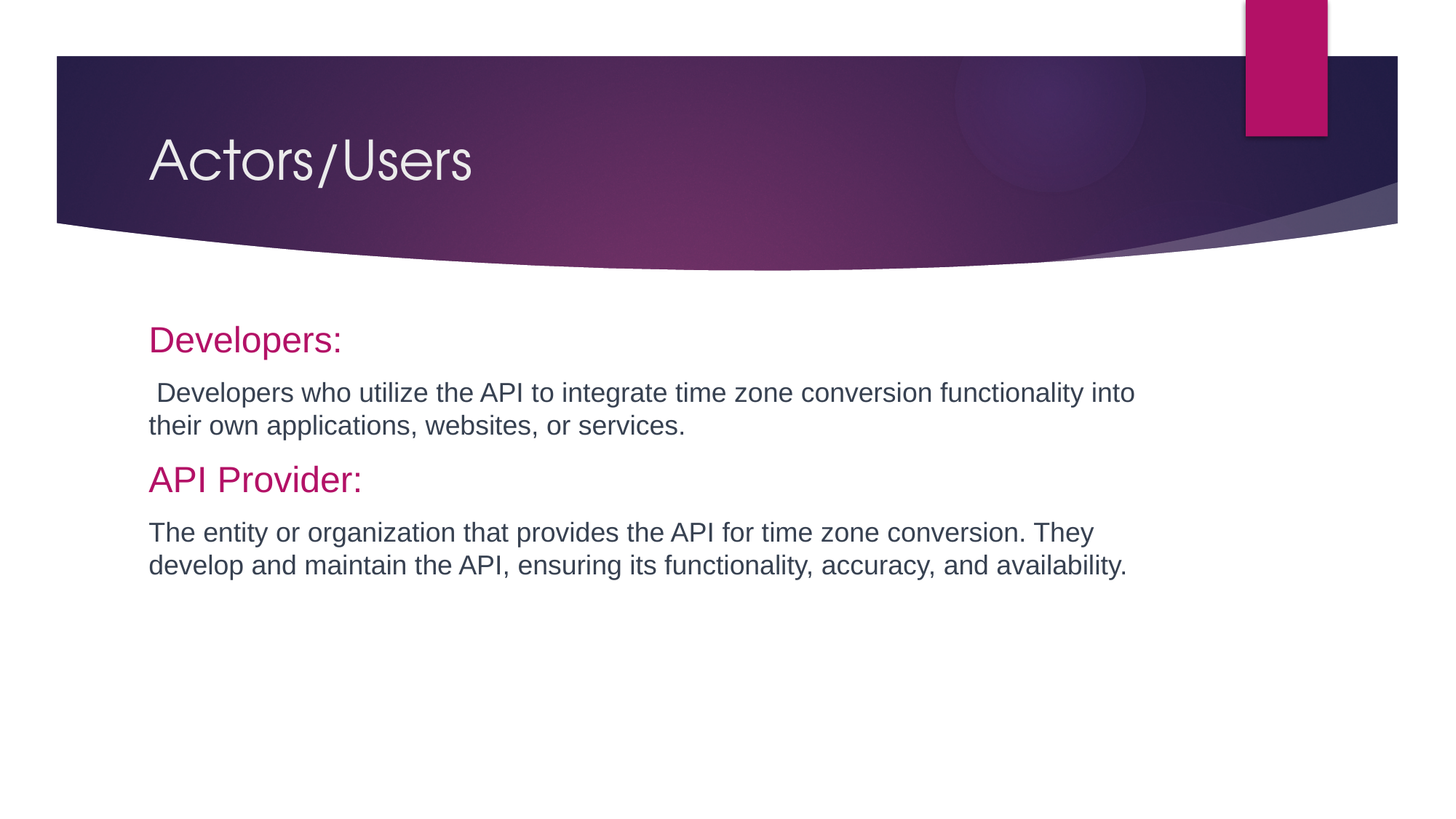

# Actors/Users
Developers:
 Developers who utilize the API to integrate time zone conversion functionality into their own applications, websites, or services.
API Provider:
The entity or organization that provides the API for time zone conversion. They develop and maintain the API, ensuring its functionality, accuracy, and availability.